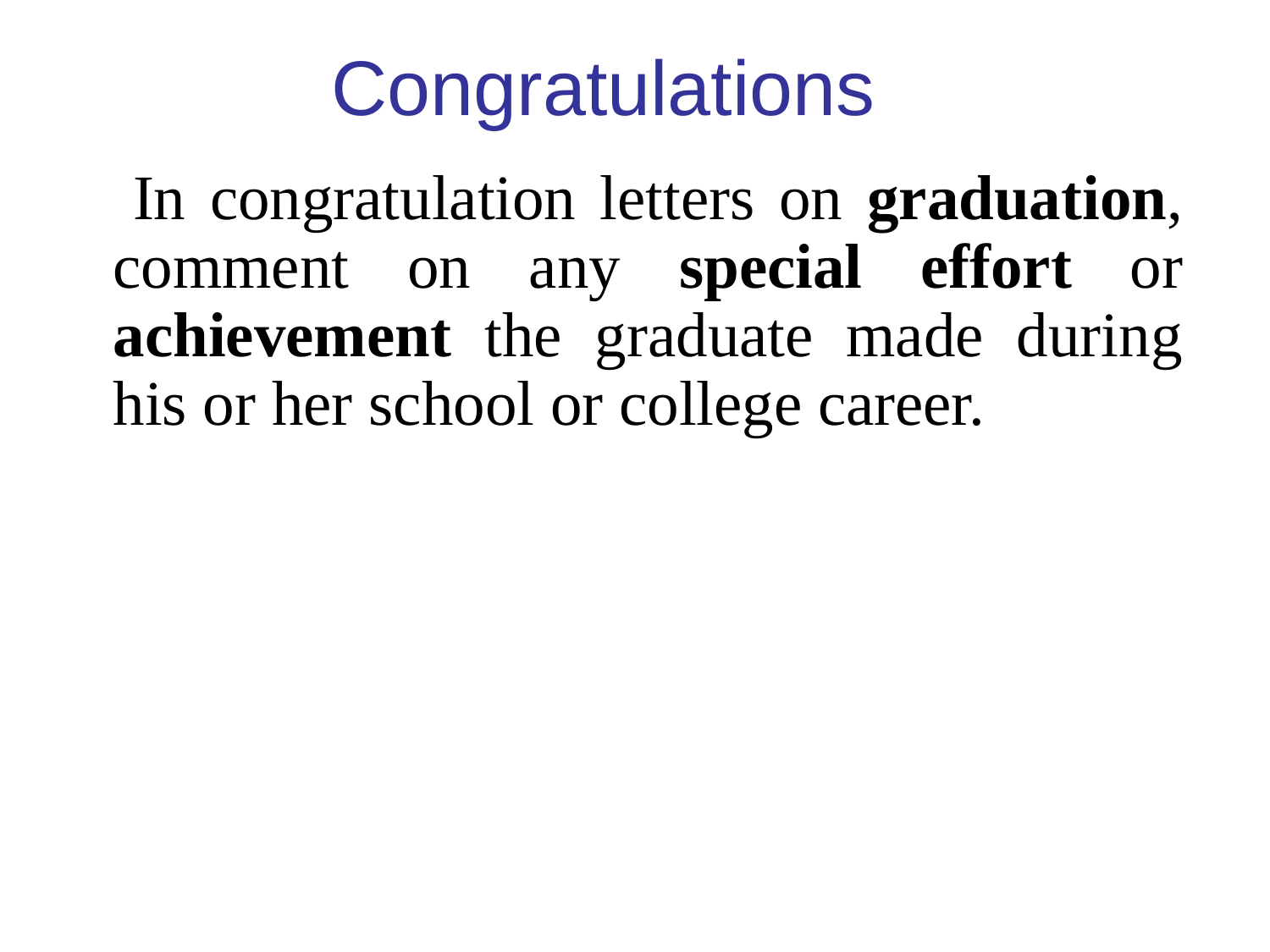

Congratulations
   In congratulation letters on graduation, comment on any special effort or achievement the graduate made during his or her school or college career.